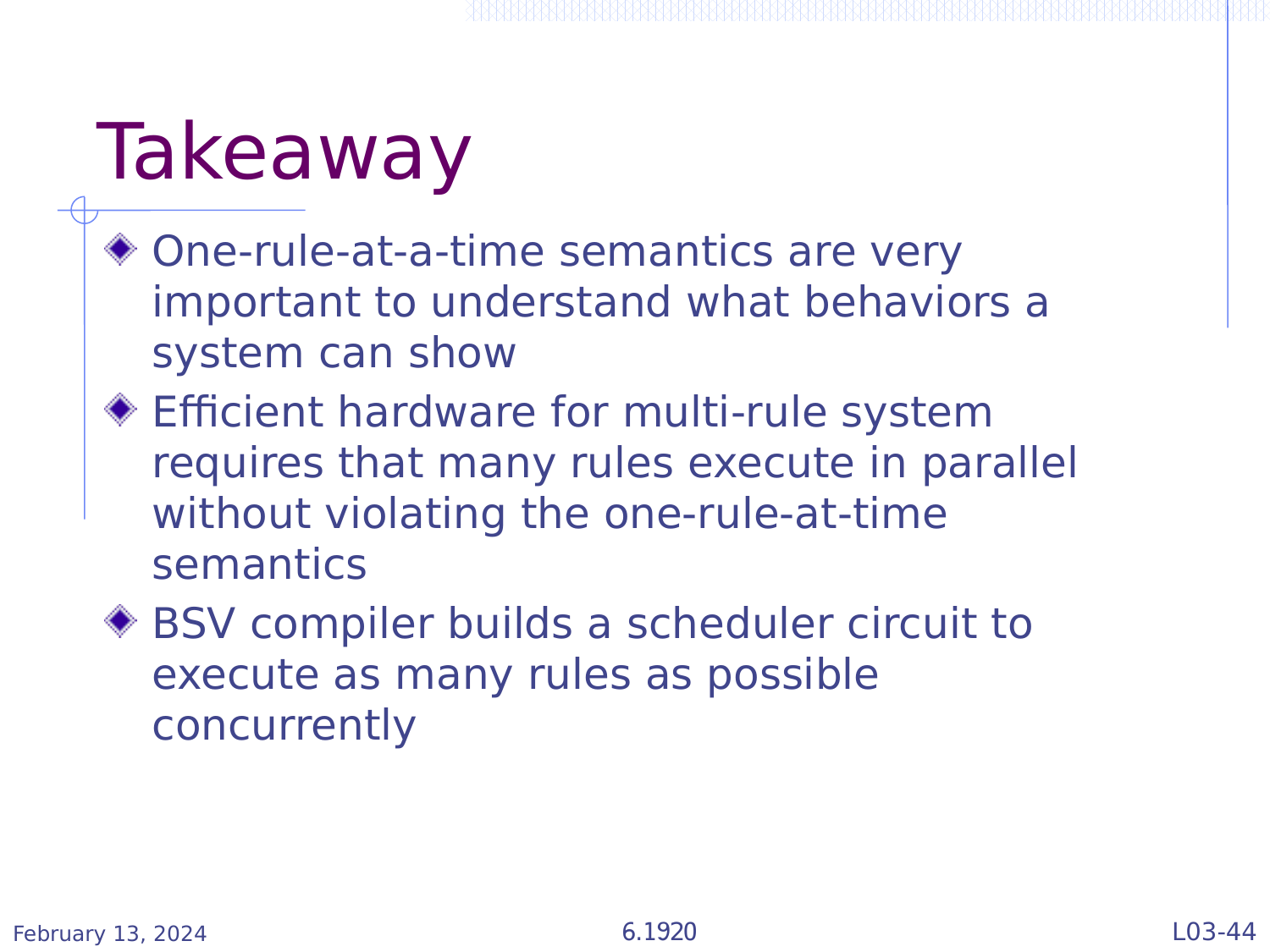

# Takeaway
One-rule-at-a-time semantics are very important to understand what behaviors a system can show
Efficient hardware for multi-rule system requires that many rules execute in parallel without violating the one-rule-at-time semantics
BSV compiler builds a scheduler circuit to execute as many rules as possible concurrently
February 13, 2024
6.1920
L03-44